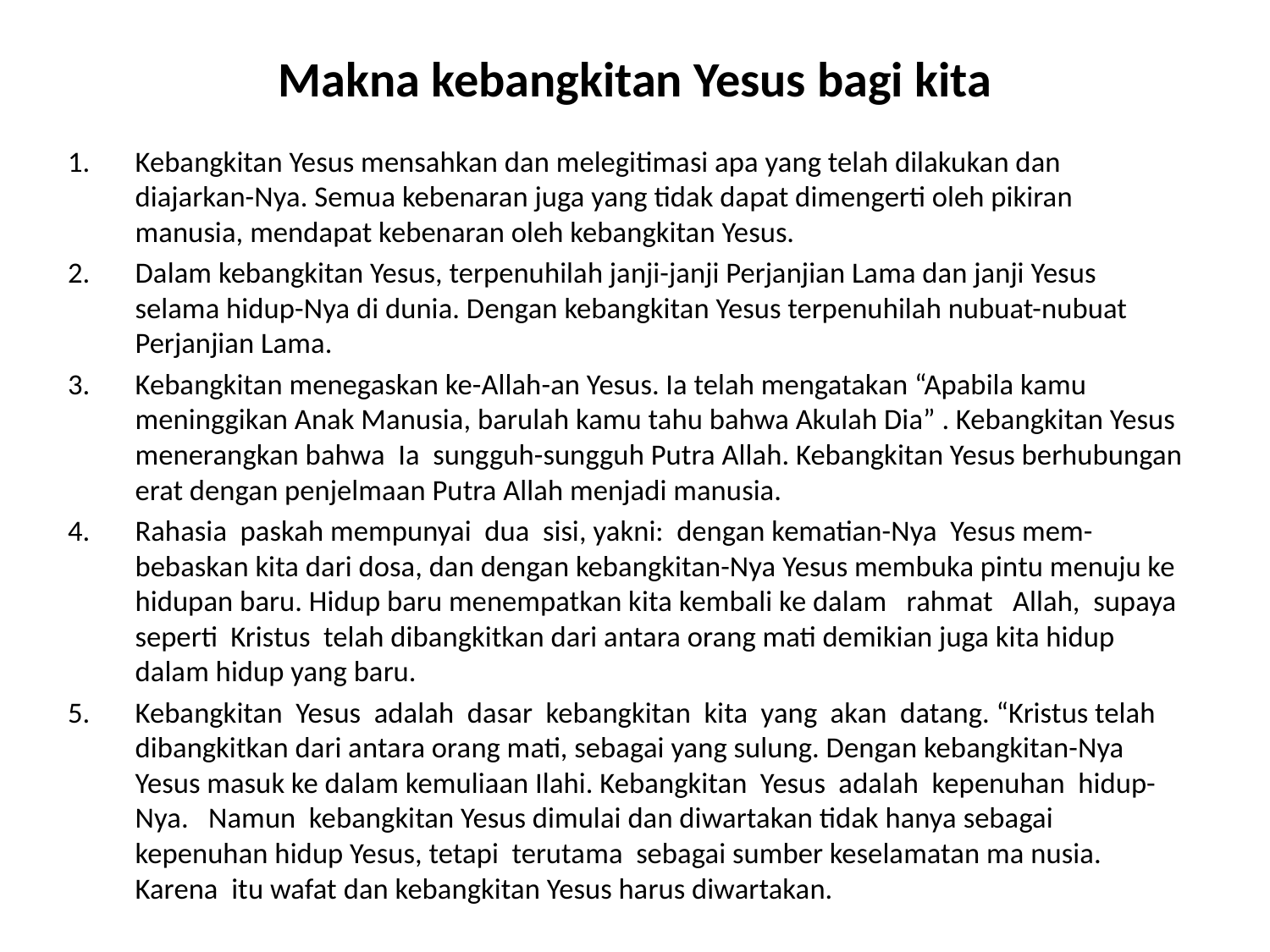

# Makna kebangkitan Yesus bagi kita
Kebangkitan Yesus mensahkan dan melegitimasi apa yang telah dilakukan dan diajarkan-Nya. Semua kebenaran juga yang tidak dapat dimengerti oleh pikiran manusia, mendapat kebenaran oleh kebangkitan Yesus.
Dalam kebangkitan Yesus, terpenuhilah janji-janji Perjanjian Lama dan janji Yesus selama hidup-Nya di dunia. Dengan kebangkitan Yesus terpenuhilah nubuat-nubuat Perjanjian Lama.
Kebangkitan menegaskan ke-Allah-an Yesus. Ia telah mengatakan “Apabila kamu meninggikan Anak Manusia, barulah kamu tahu bahwa Akulah Dia” . Kebangkitan Yesus  menerangkan bahwa  Ia  sungguh-sungguh Putra Allah. Kebangkitan Yesus berhubungan erat dengan penjelmaan Putra Allah menjadi manusia.
Rahasia  paskah mempunyai  dua  sisi, yakni:  dengan kematian-Nya  Yesus mem-bebaskan kita dari dosa, dan dengan kebangkitan-Nya Yesus membuka pintu menuju ke hidupan baru. Hidup baru menempatkan kita kembali ke dalam   rahmat   Allah,  supaya  seperti  Kristus  telah dibangkitkan dari antara orang mati demikian juga kita hidup dalam hidup yang baru.
Kebangkitan  Yesus  adalah  dasar  kebangkitan  kita  yang  akan  datang. “Kristus telah dibangkitkan dari antara orang mati, sebagai yang sulung. Dengan kebangkitan-Nya Yesus masuk ke dalam kemuliaan Ilahi. Kebangkitan  Yesus  adalah  kepenuhan  hidup-Nya.   Namun  kebangkitan Yesus dimulai dan diwartakan tidak hanya sebagai kepenuhan hidup Yesus, tetapi  terutama  sebagai sumber keselamatan ma nusia.  Karena  itu wafat dan kebangkitan Yesus harus diwartakan.